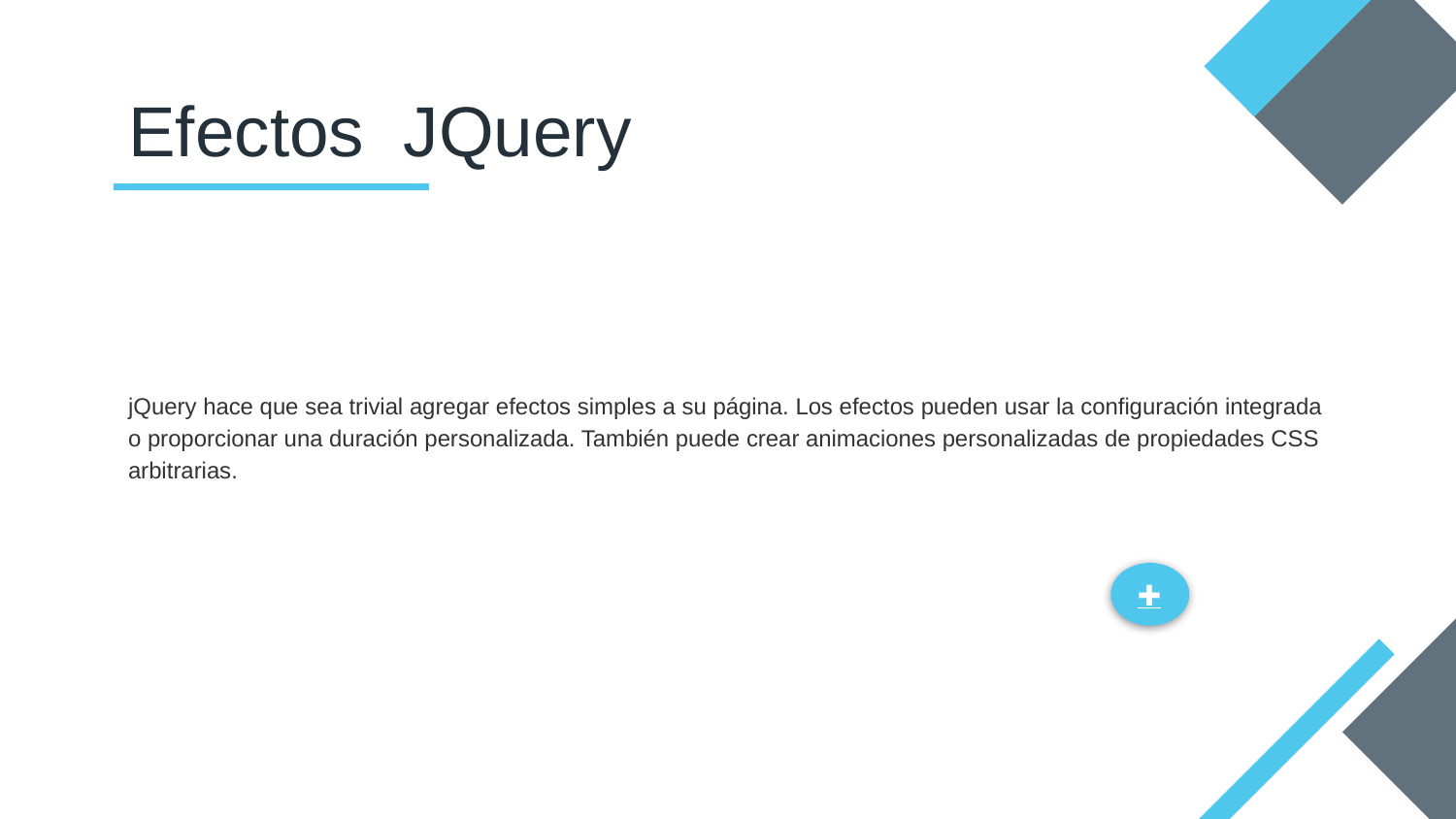

# Efectos  JQuery
jQuery hace que sea trivial agregar efectos simples a su página. Los efectos pueden usar la configuración integrada o proporcionar una duración personalizada. También puede crear animaciones personalizadas de propiedades CSS arbitrarias.

✚